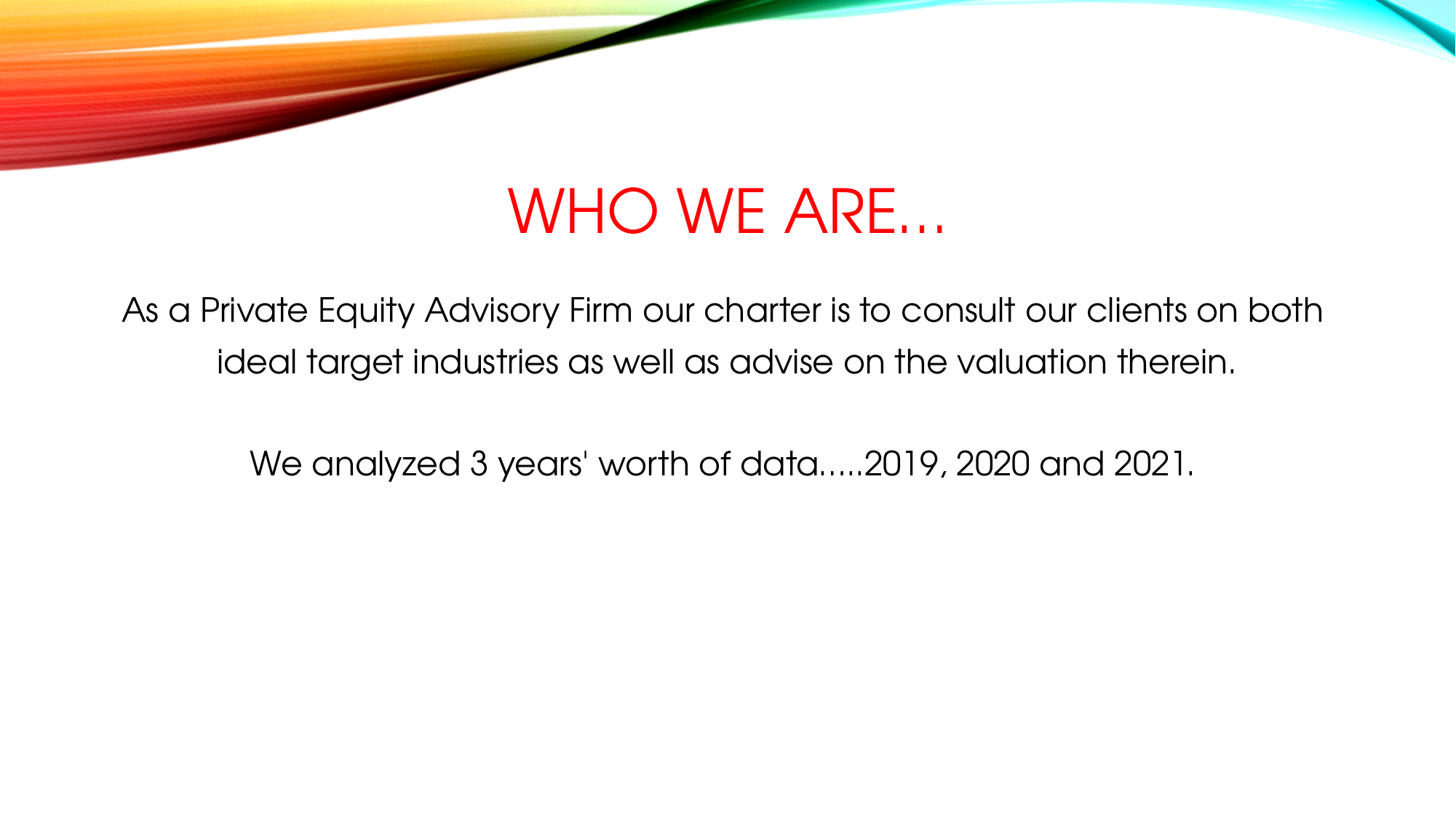

# Who we are…
As a Private Equity Advisory Firm our charter is to consult our clients on both
ideal target industries as well as advise on the valuation therein.

We analyzed 3 years' worth of data…..2019, 2020 and 2021.